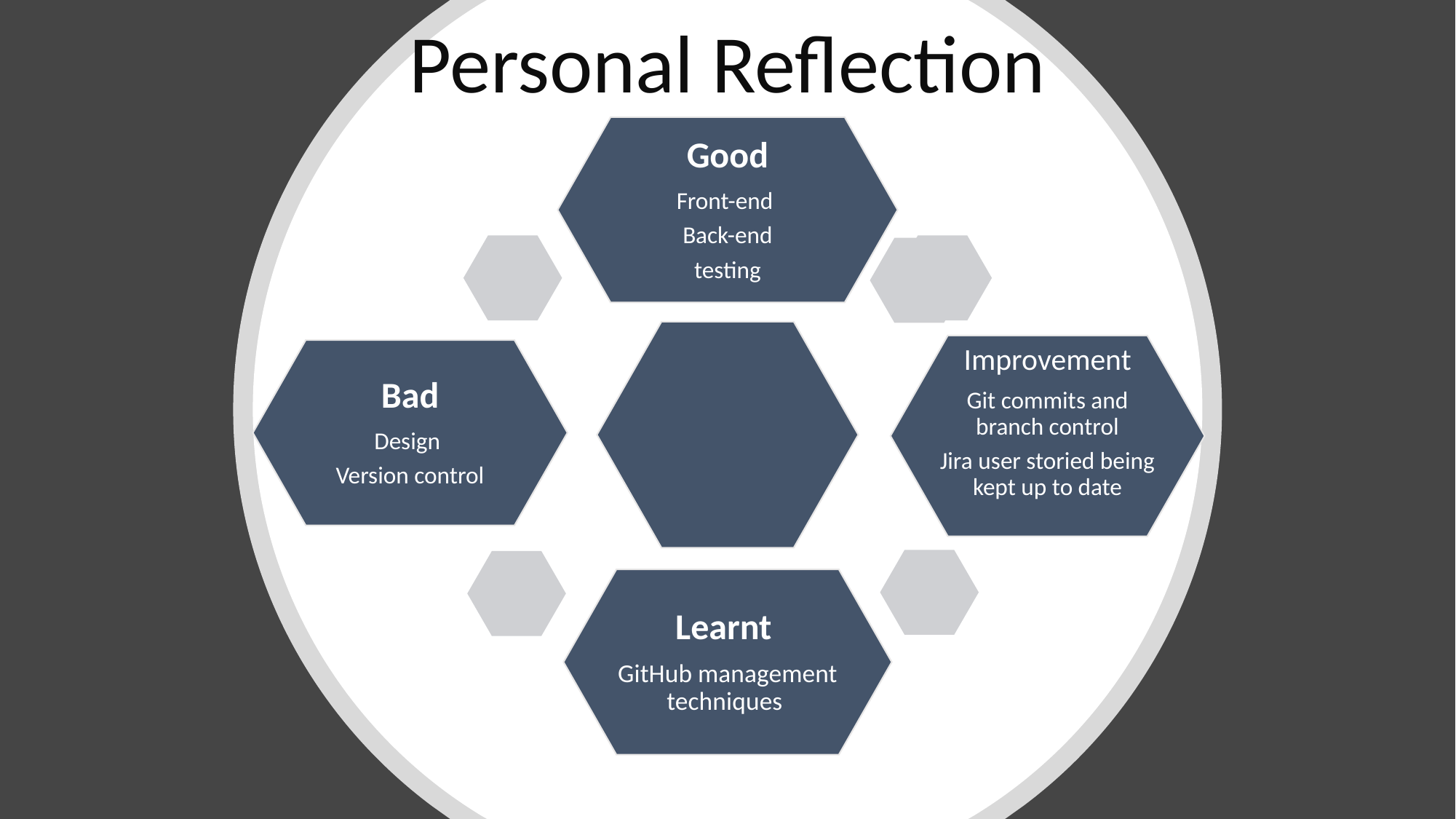

# Personal Reflection

Good
Front-end
Back-end
testing
Improvement
Git commits and branch control
Jira user storied being kept up to date

Learnt
GitHub management techniques
Bad
Design
Version control